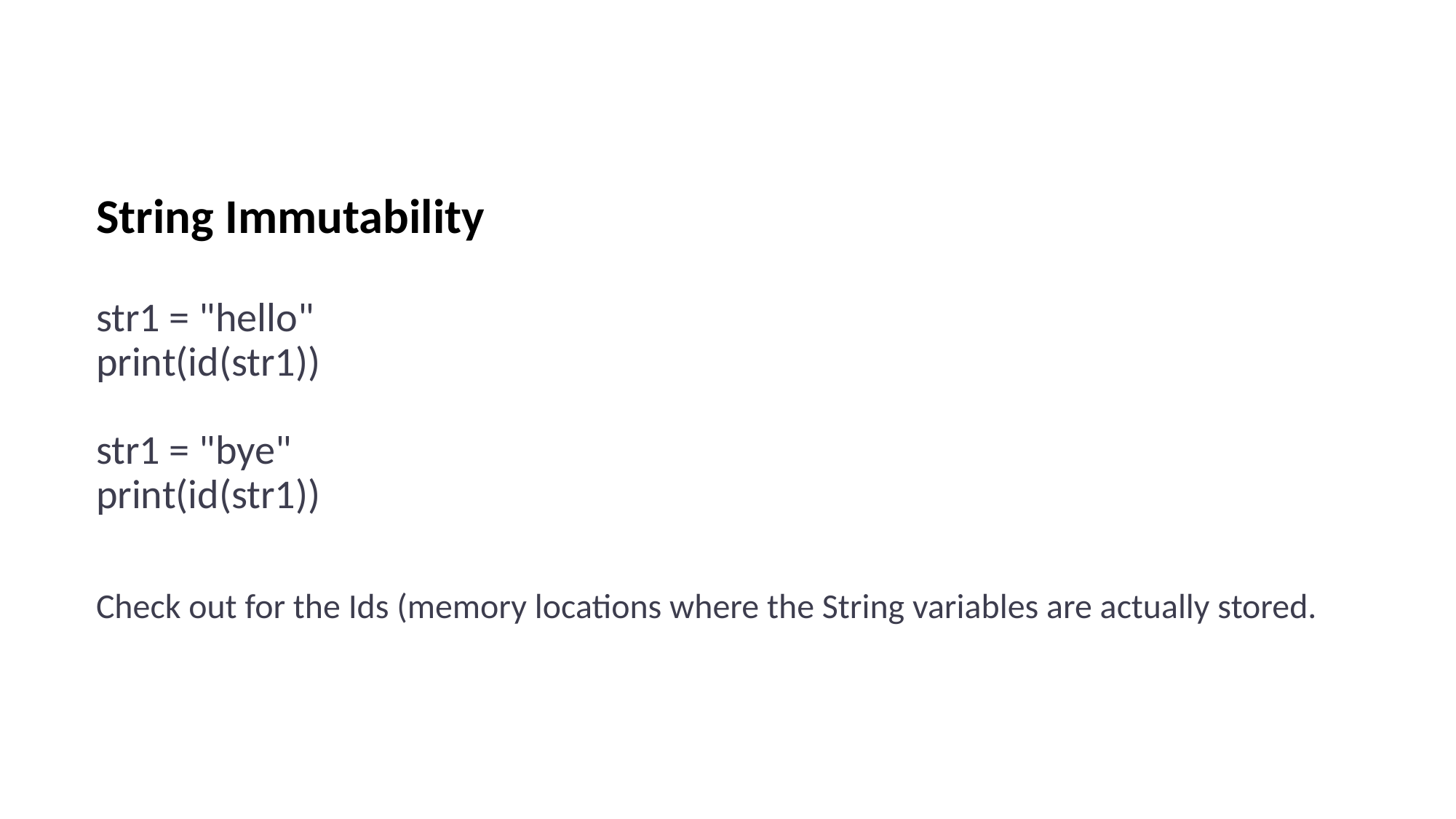

# String Immutability str1 = "hello" print(id(str1)) str1 = "bye" print(id(str1))

Check out for the Ids (memory locations where the String variables are actually stored.